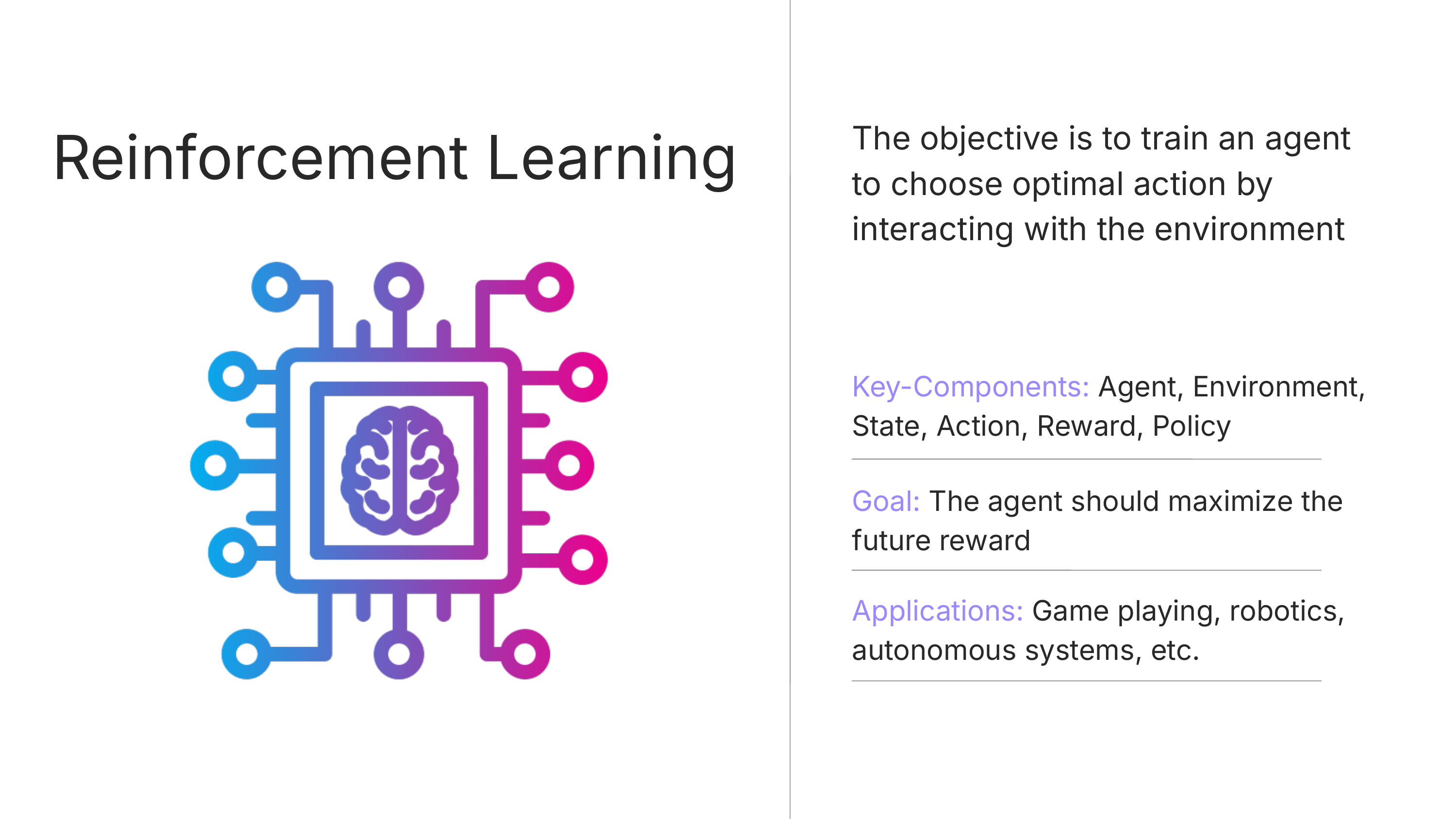

The objective is to train an agent to choose optimal action by interacting with the environment
Reinforcement Learning

Key-Components: Agent, Environment, State, Action, Reward, Policy

Goal: The agent should maximize the future reward

Applications: Game playing, robotics, autonomous systems, etc.